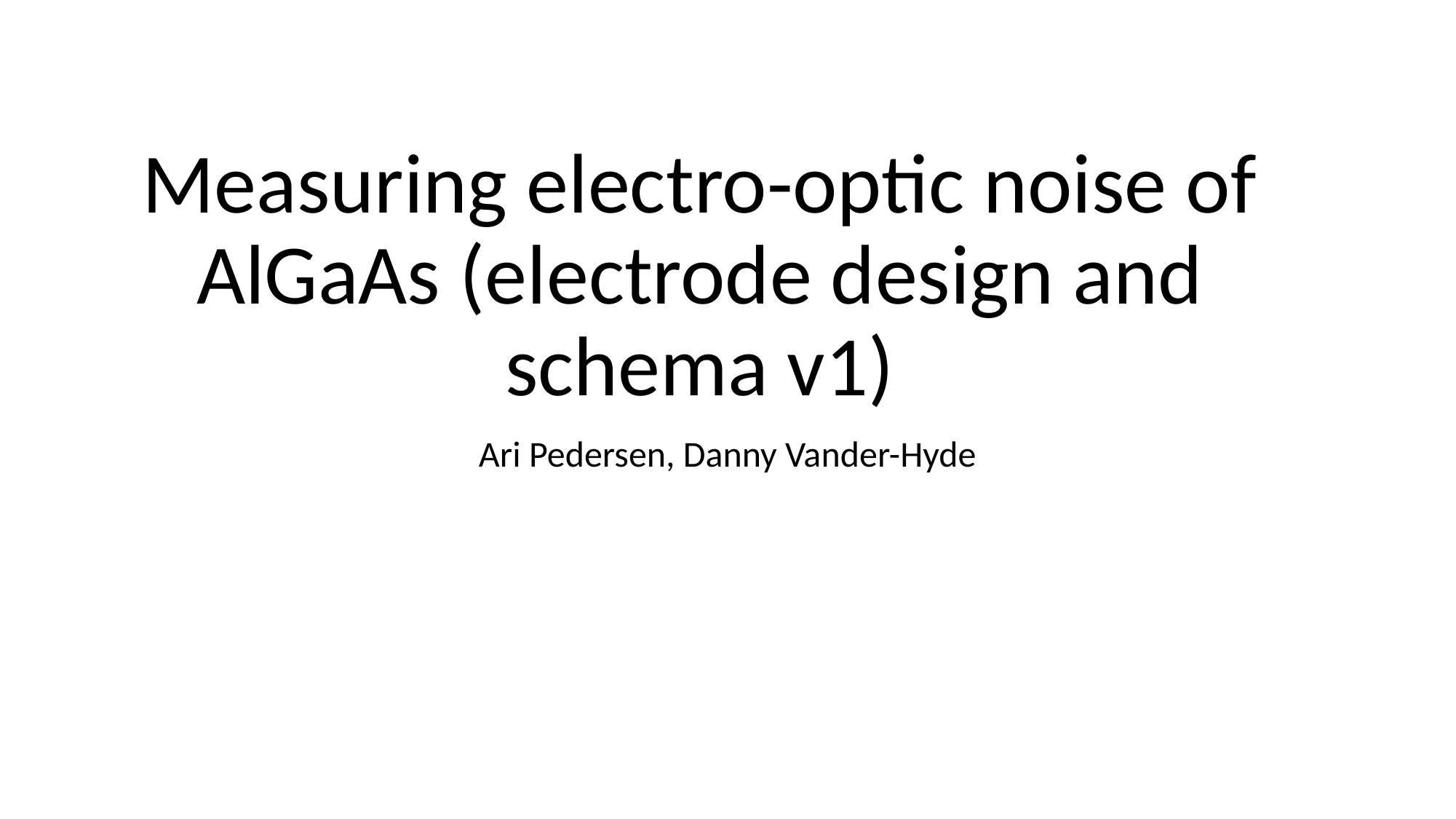

# Measuring electro-optic noise of AlGaAs (electrode design and schema v1)
Ari Pedersen, Danny Vander-Hyde